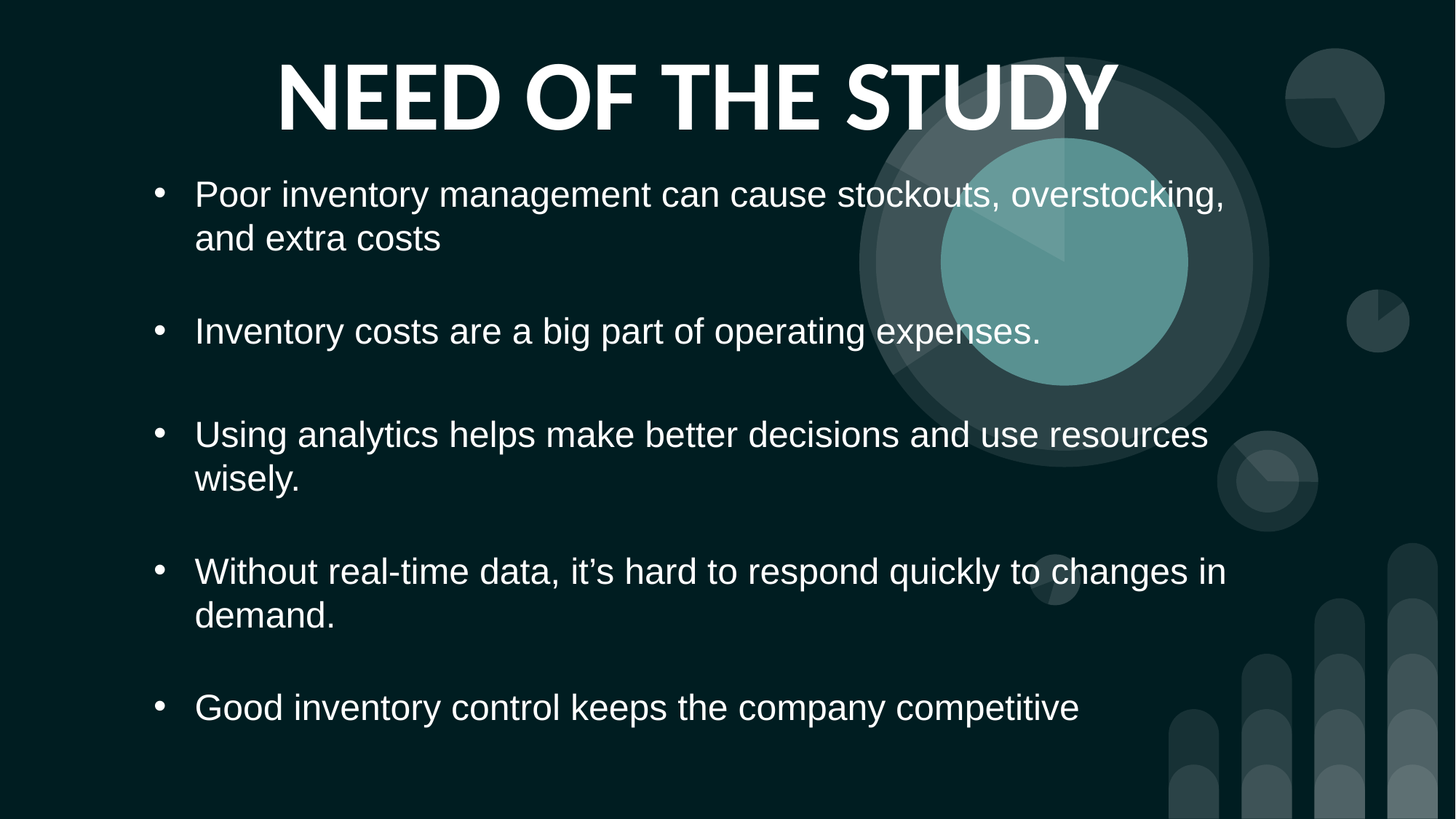

NEED OF THE STUDY
Poor inventory management can cause stockouts, overstocking, and extra costs
Inventory costs are a big part of operating expenses.
Using analytics helps make better decisions and use resources wisely.
Without real-time data, it’s hard to respond quickly to changes in demand.
Good inventory control keeps the company competitive